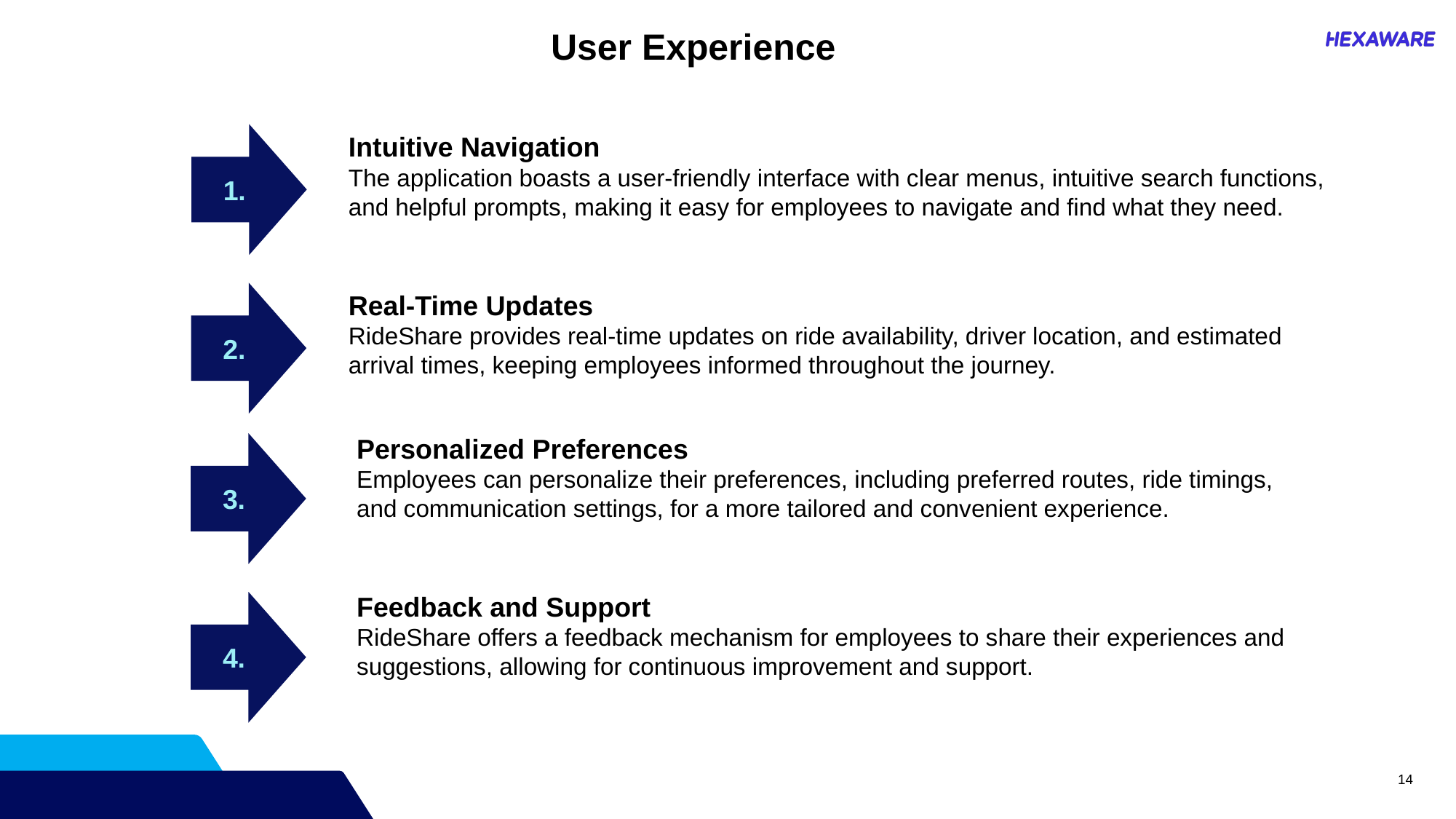

User Experience
1.
Intuitive Navigation
The application boasts a user-friendly interface with clear menus, intuitive search functions, and helpful prompts, making it easy for employees to navigate and find what they need.
2.
Real-Time Updates
RideShare provides real-time updates on ride availability, driver location, and estimated arrival times, keeping employees informed throughout the journey.
Personalized Preferences
Employees can personalize their preferences, including preferred routes, ride timings, and communication settings, for a more tailored and convenient experience.
3.
Feedback and Support
RideShare offers a feedback mechanism for employees to share their experiences and suggestions, allowing for continuous improvement and support.
4.